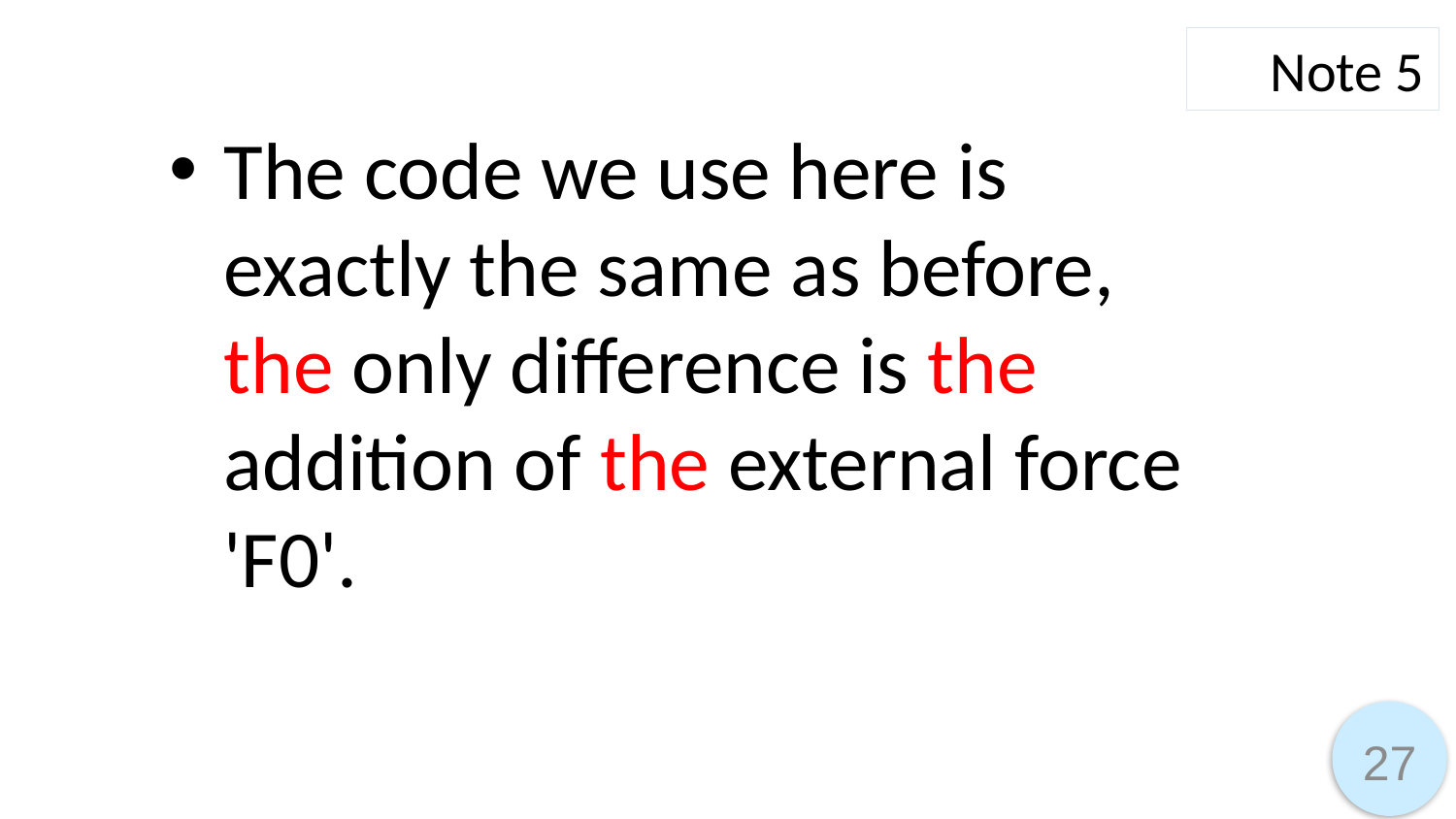

Note 5
The code we use here is exactly the same as before, the only difference is the addition of the external force 'F0'.
27